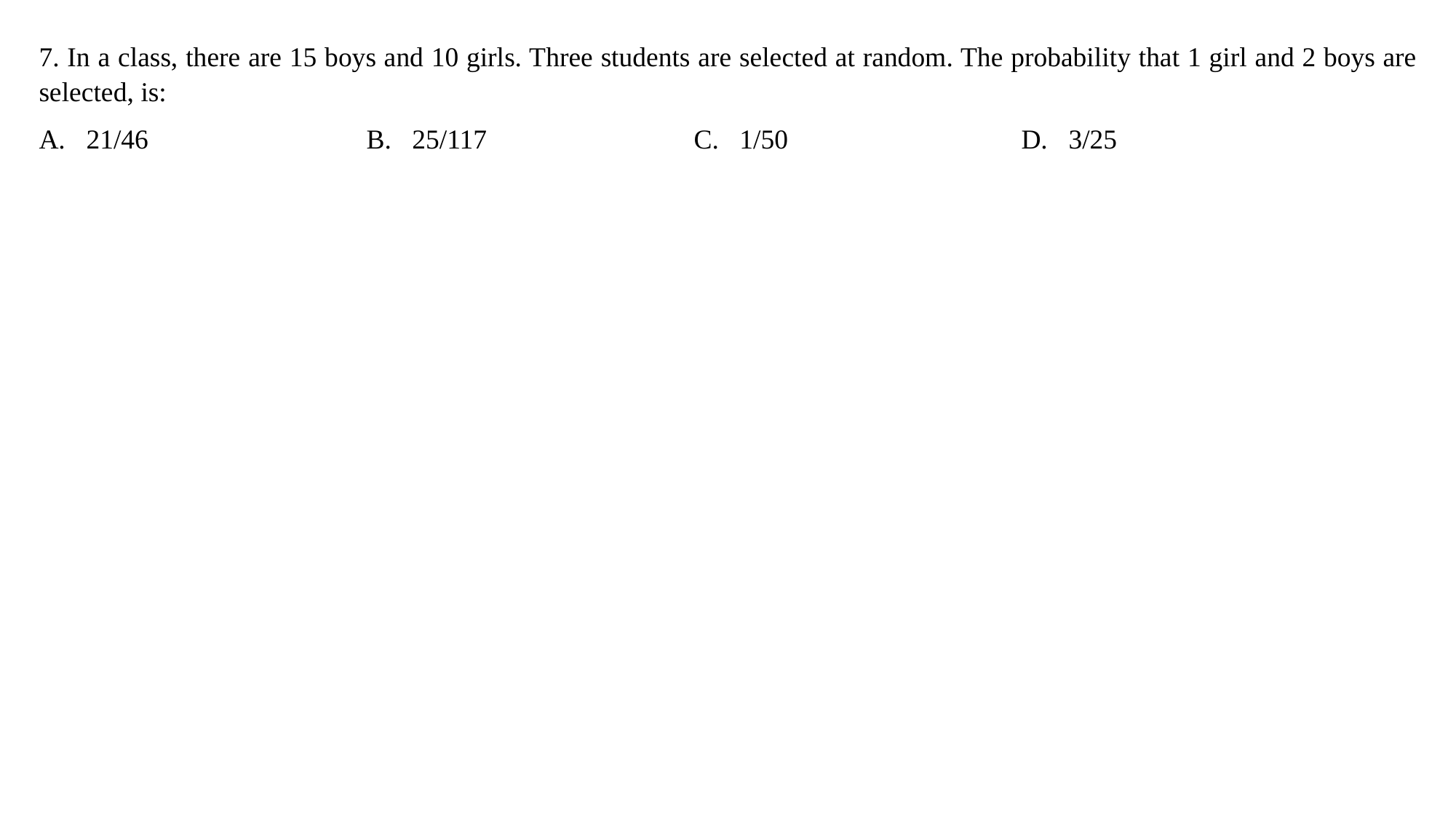

7. In a class, there are 15 boys and 10 girls. Three students are selected at random. The probability that 1 girl and 2 boys are selected, is:
A.   21/46		B.   25/117		C.   1/50			D.   3/25